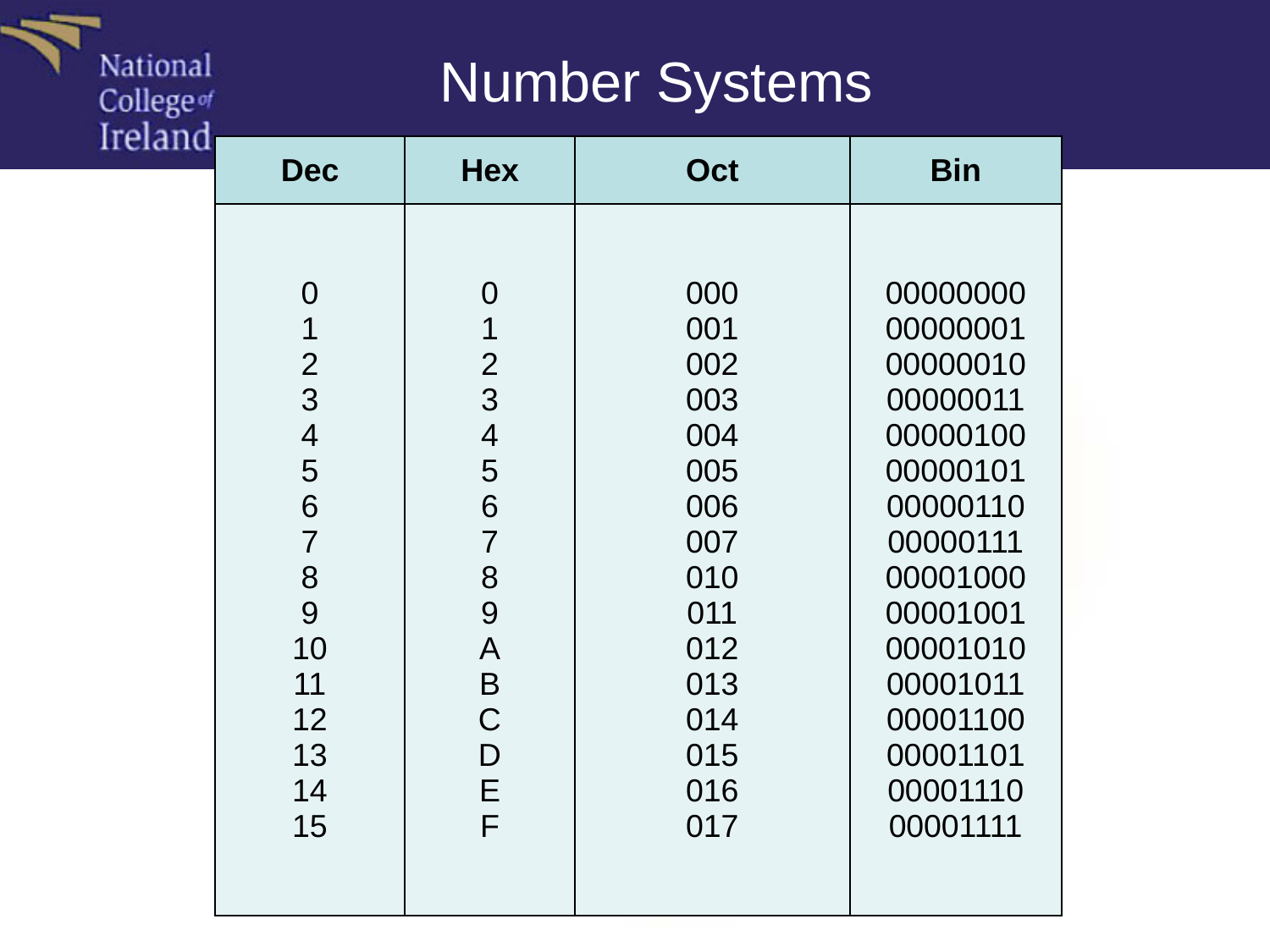

Number Systems
| Dec | Hex | Oct | Bin |
| --- | --- | --- | --- |
| 0 1 2 3 4 5 6 7 8 9 10 11 12 13 14 15 | 0 1 2 3 4 5 6 7 8 9 A B C D E F | 000 001 002 003 004 005 006 007 010 011 012 013 014 015 016 017 | 00000000 00000001 00000010 00000011 00000100 00000101 00000110 00000111 00001000 00001001 00001010 00001011 00001100 00001101 00001110 00001111 |